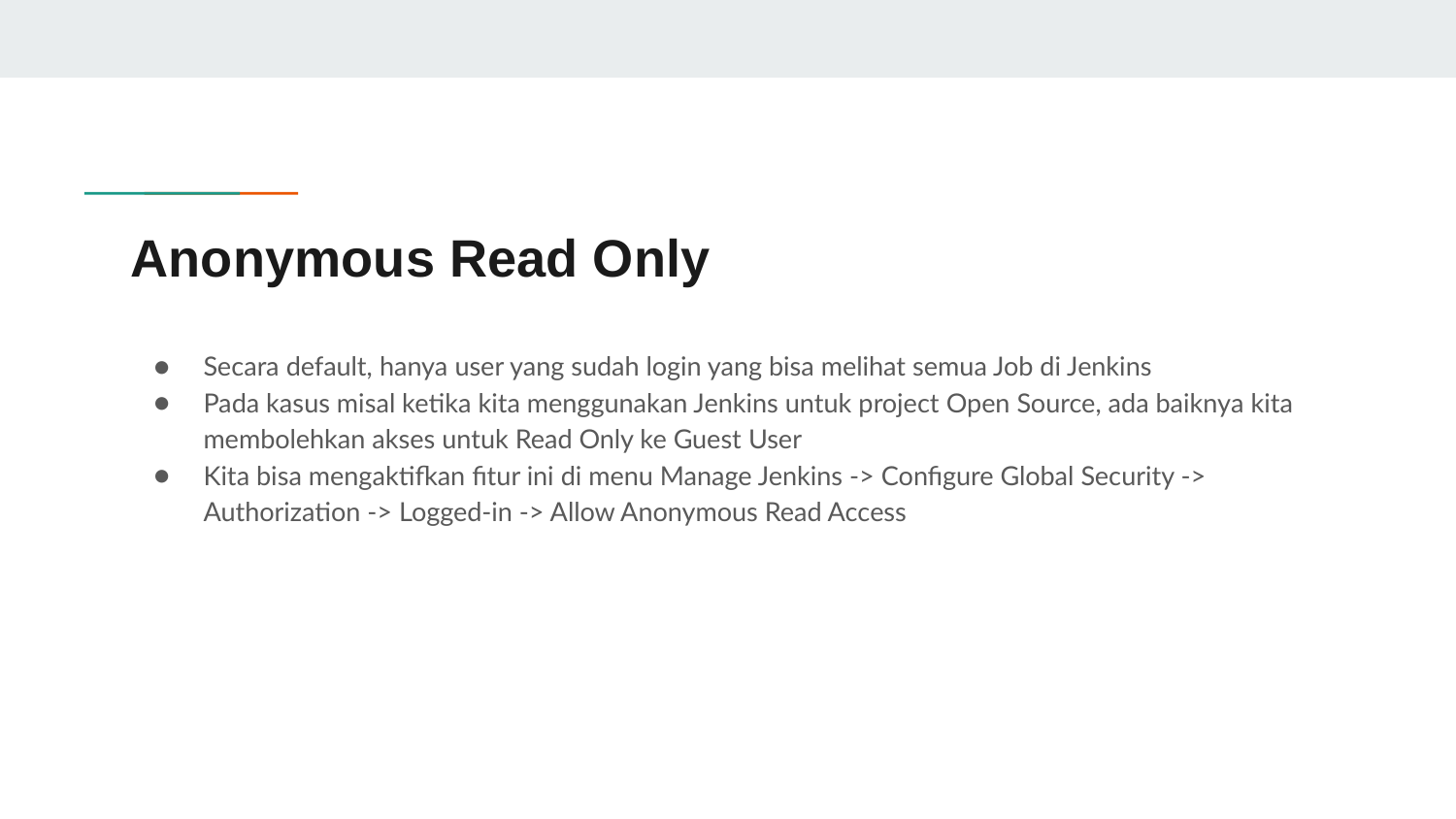

# Anonymous Read Only
Secara default, hanya user yang sudah login yang bisa melihat semua Job di Jenkins
Pada kasus misal ketika kita menggunakan Jenkins untuk project Open Source, ada baiknya kita membolehkan akses untuk Read Only ke Guest User
Kita bisa mengaktifkan fitur ini di menu Manage Jenkins -> Configure Global Security -> Authorization -> Logged-in -> Allow Anonymous Read Access